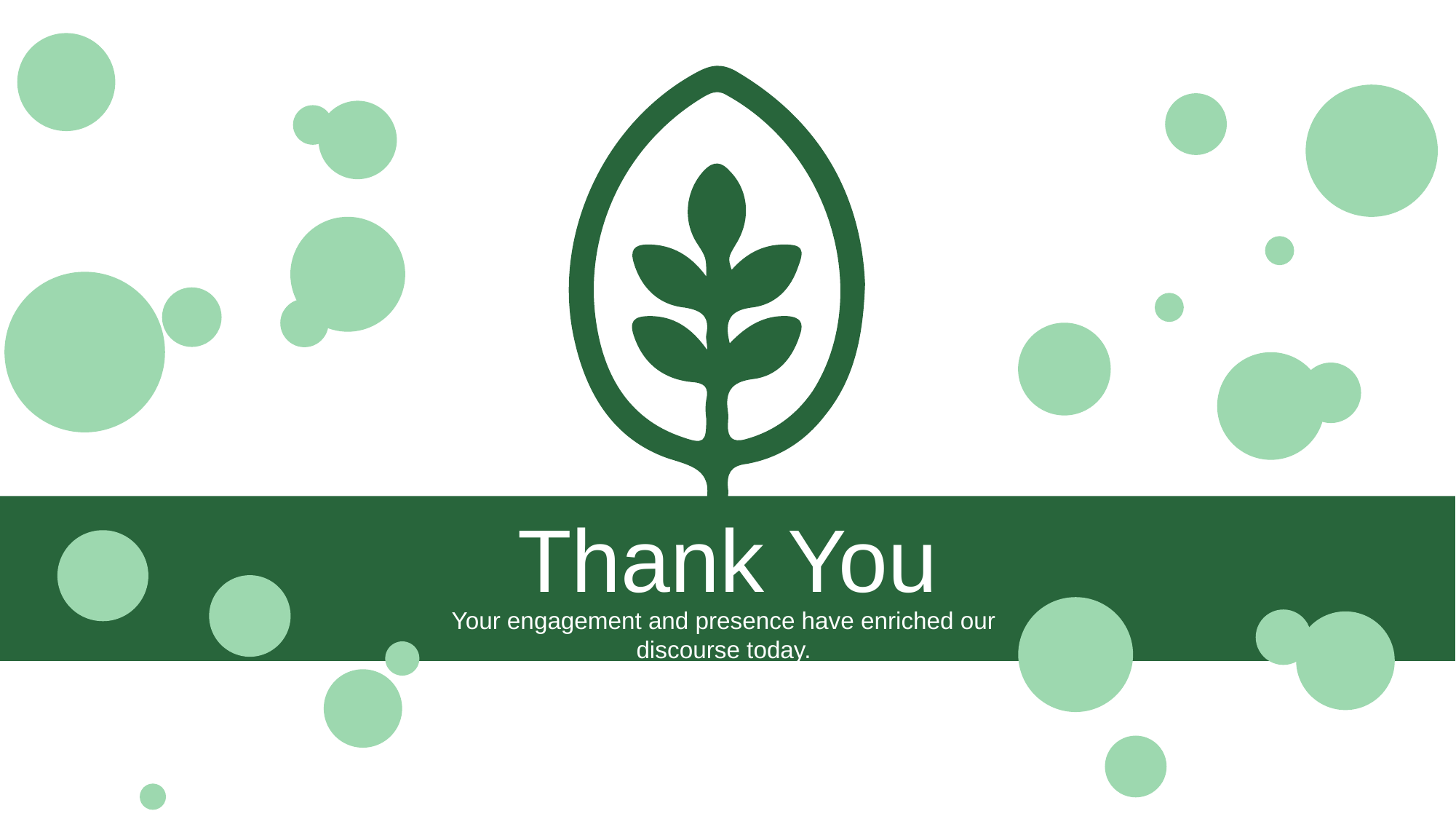

Thank You

Your engagement and presence have enriched our discourse today.